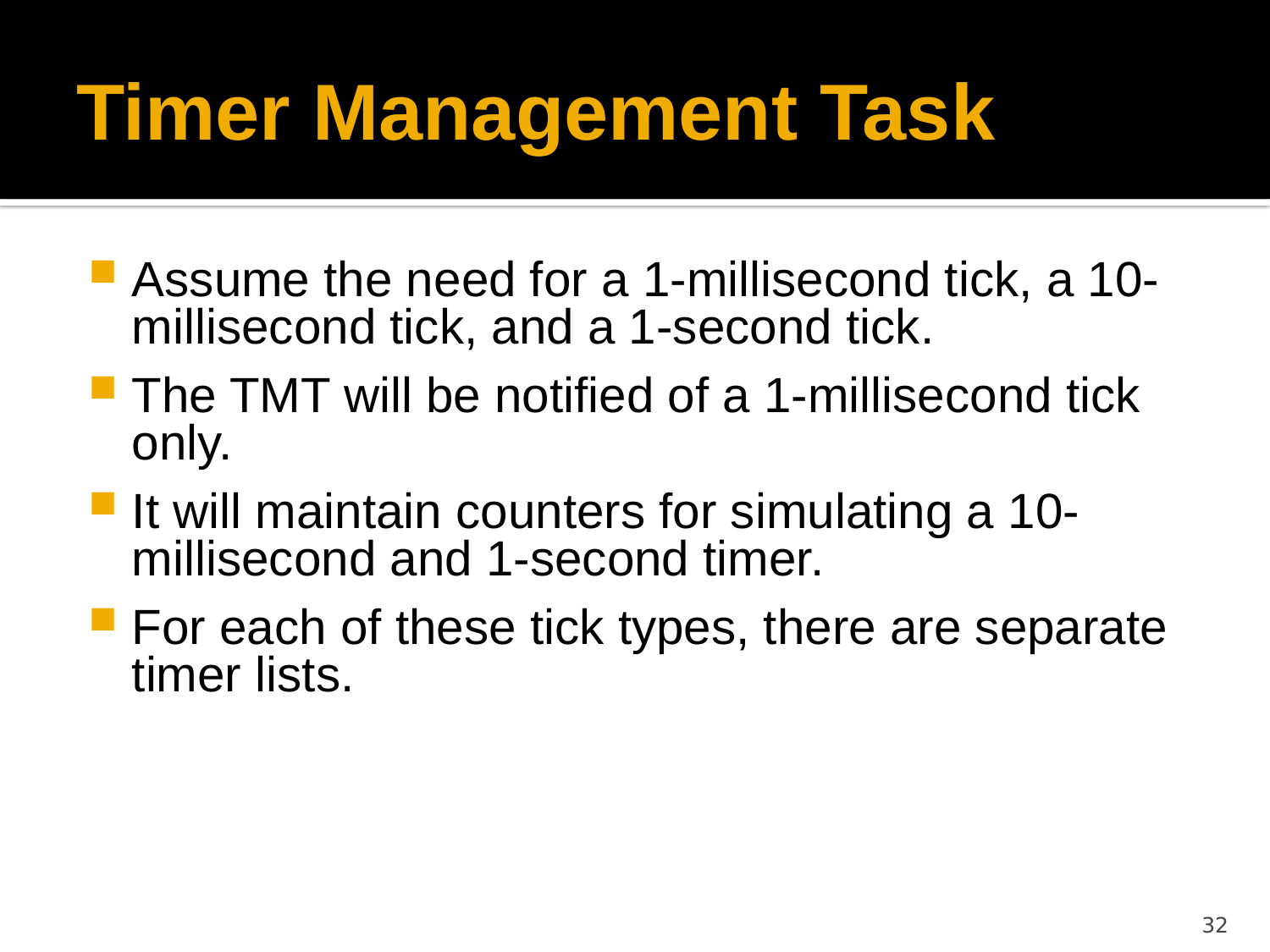

# Timer Management Task
Assume the need for a 1-millisecond tick, a 10-millisecond tick, and a 1-second tick.
The TMT will be notified of a 1-millisecond tick only.
It will maintain counters for simulating a 10-millisecond and 1-second timer.
For each of these tick types, there are separate timer lists.
32